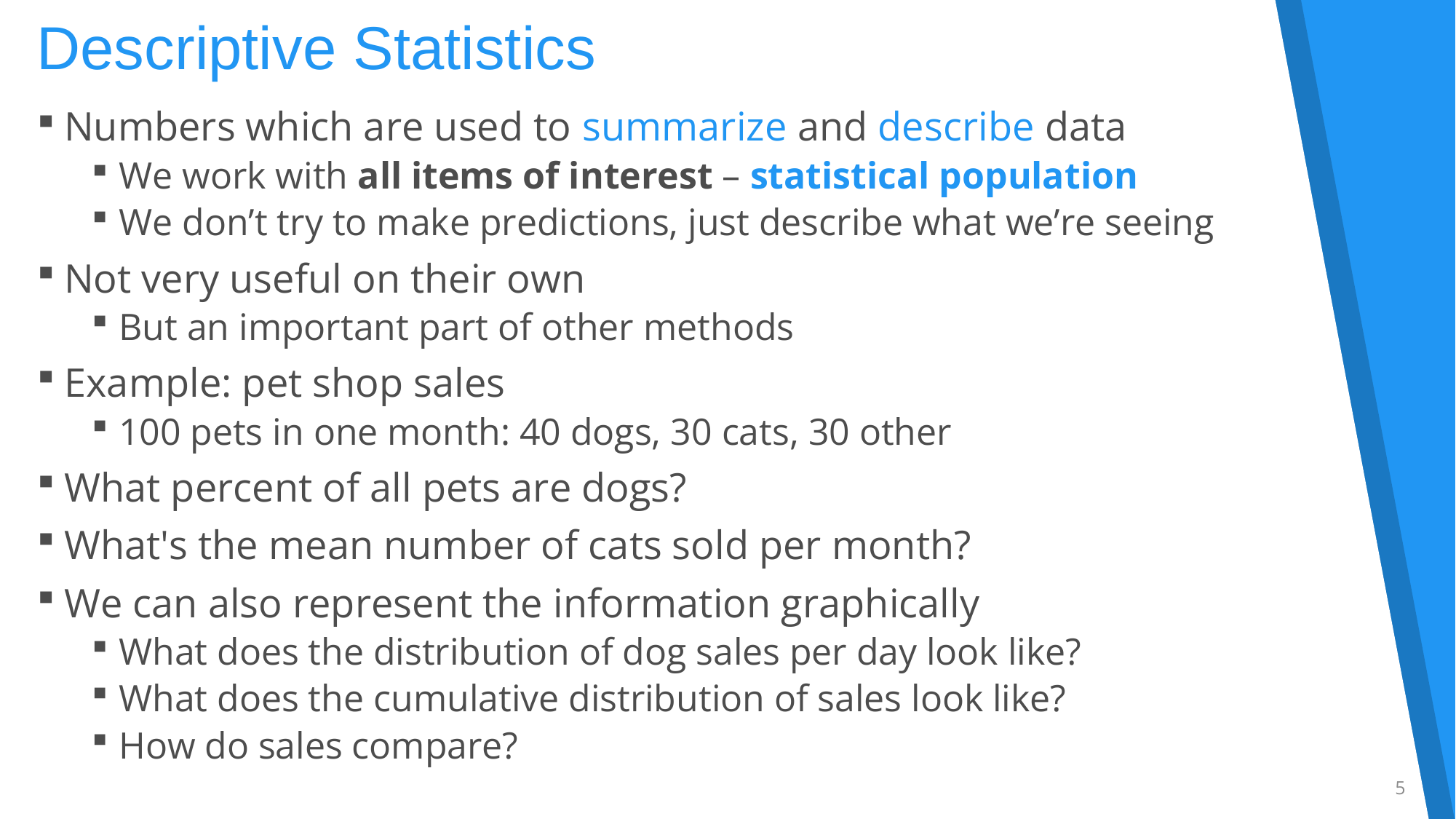

# Descriptive Statistics
Numbers which are used to summarize and describe data
We work with all items of interest – statistical population
We don’t try to make predictions, just describe what we’re seeing
Not very useful on their own
But an important part of other methods
Example: pet shop sales
100 pets in one month: 40 dogs, 30 cats, 30 other
What percent of all pets are dogs?
What's the mean number of cats sold per month?
We can also represent the information graphically
What does the distribution of dog sales per day look like?
What does the cumulative distribution of sales look like?
How do sales compare?
5